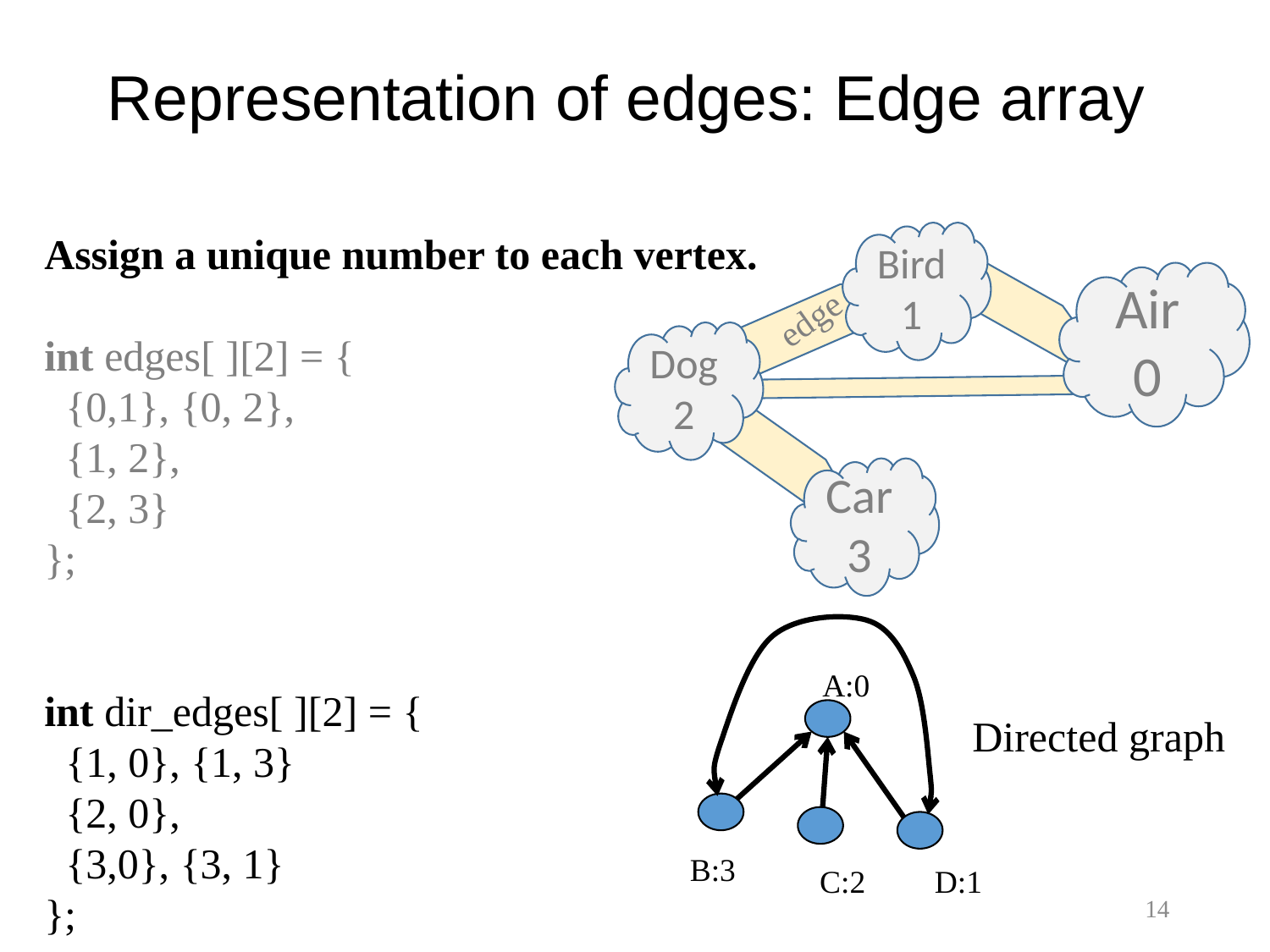

# Representation of edges: Edge array

Assign a unique number to each vertex.

int edges[ ][2] = {
  {0,1}, {0, 2},
  {1, 2},
  {2, 3}
};

int dir_edges[ ][2] = {
  {1, 0}, {1, 3}
  {2, 0},
  {3,0}, {3, 1}
};

Bird
1

Air
0

edge
Dog
2

Car
3

A:0

B:3
D:1
C:2
Directed graph
14